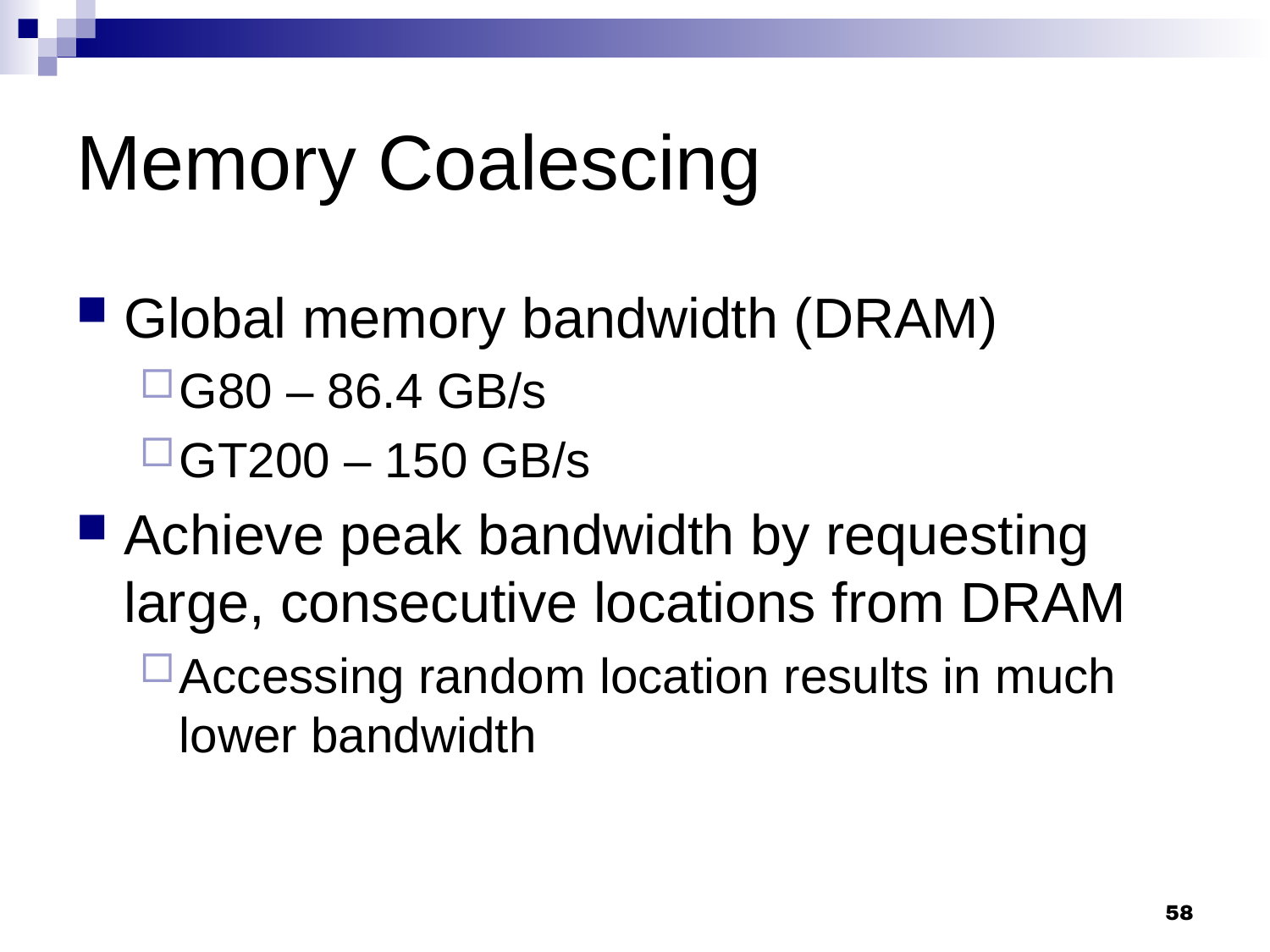

# Memory Coalescing
Global memory bandwidth (DRAM)
G80 – 86.4 GB/s
GT200 – 150 GB/s
Achieve peak bandwidth by requesting large, consecutive locations from DRAM
Accessing random location results in much lower bandwidth
58